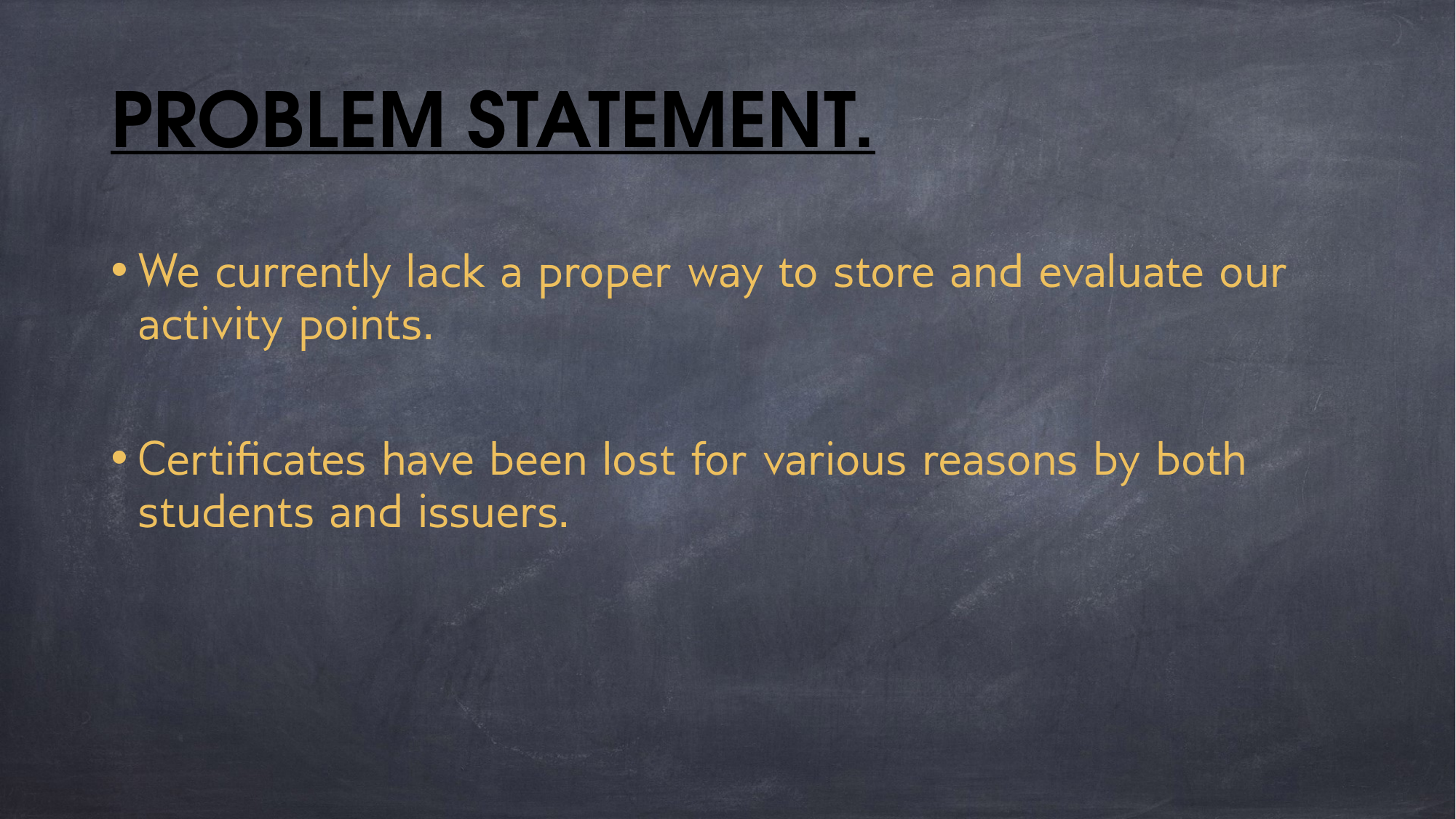

# PROBLEM STATEMENT.
We currently lack a proper way to store and evaluate our activity points.

Certificates have been lost for various reasons by both students and issuers.